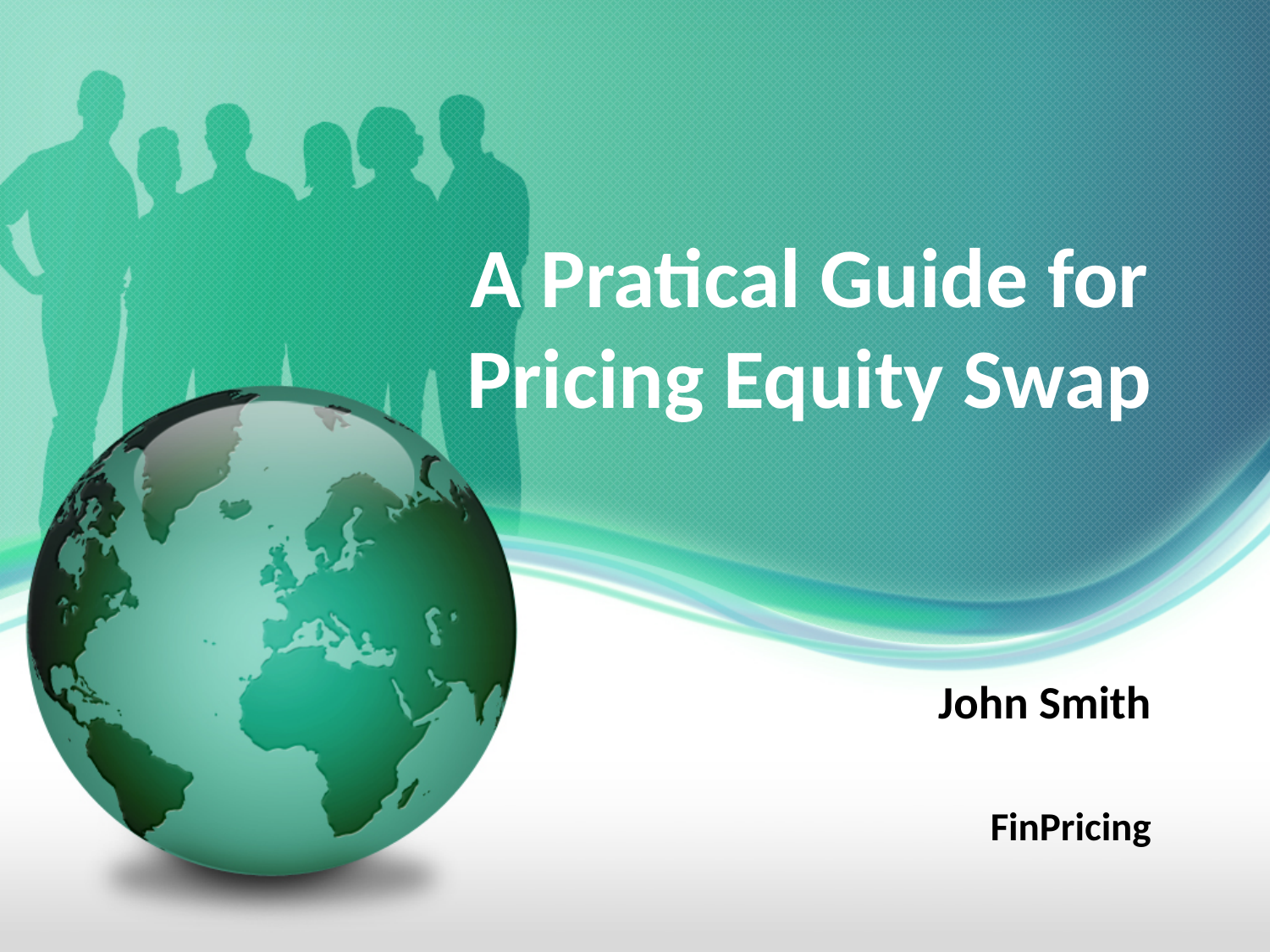

# A Pratical Guide for Pricing Equity Swap
John Smith

FinPricing